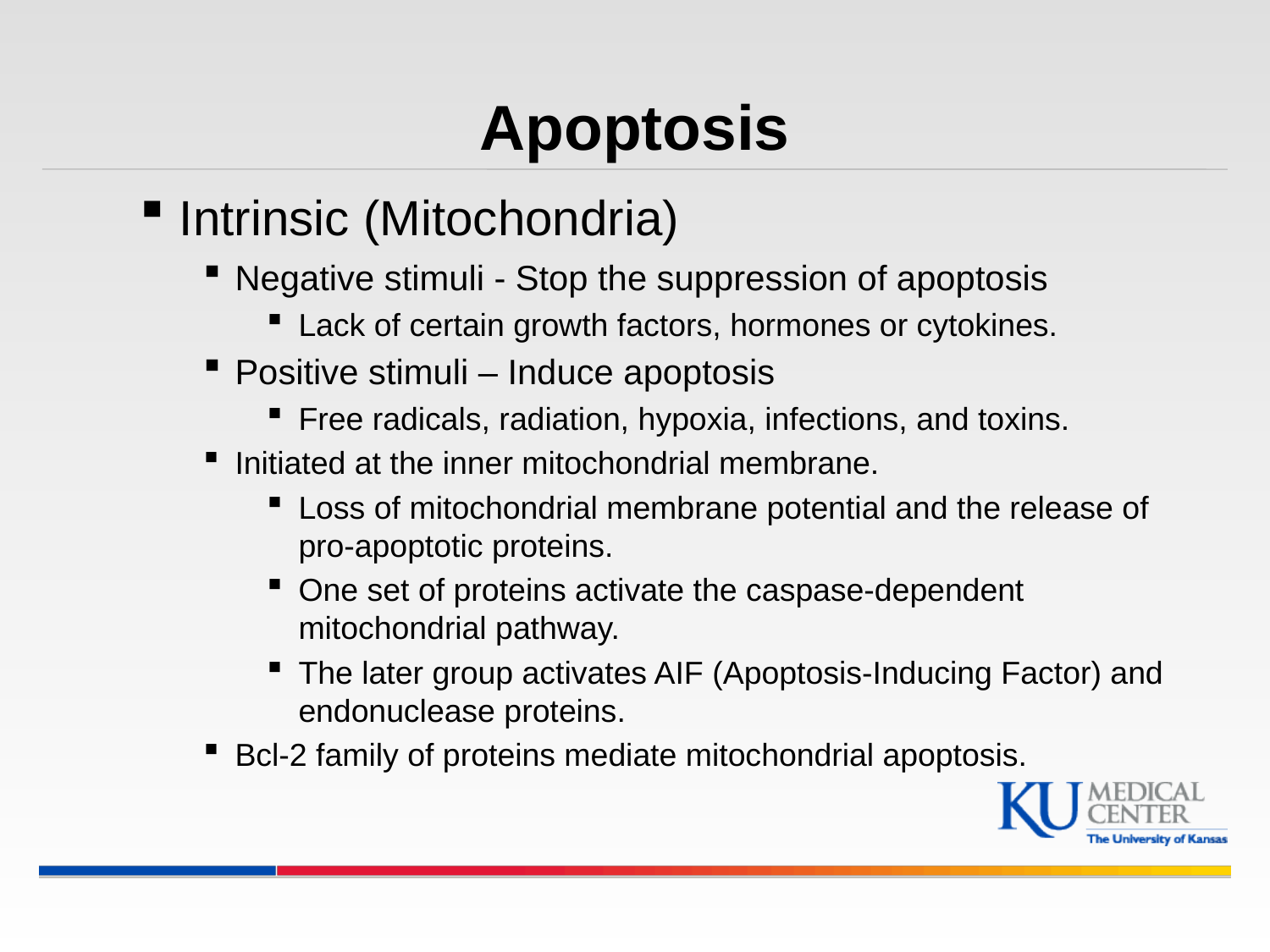

# Apoptosis
Intrinsic (Mitochondria)
Negative stimuli - Stop the suppression of apoptosis
Lack of certain growth factors, hormones or cytokines.
Positive stimuli – Induce apoptosis
Free radicals, radiation, hypoxia, infections, and toxins.
Initiated at the inner mitochondrial membrane.
Loss of mitochondrial membrane potential and the release of pro-apoptotic proteins.
One set of proteins activate the caspase-dependent mitochondrial pathway.
The later group activates AIF (Apoptosis-Inducing Factor) and endonuclease proteins.
Bcl-2 family of proteins mediate mitochondrial apoptosis.